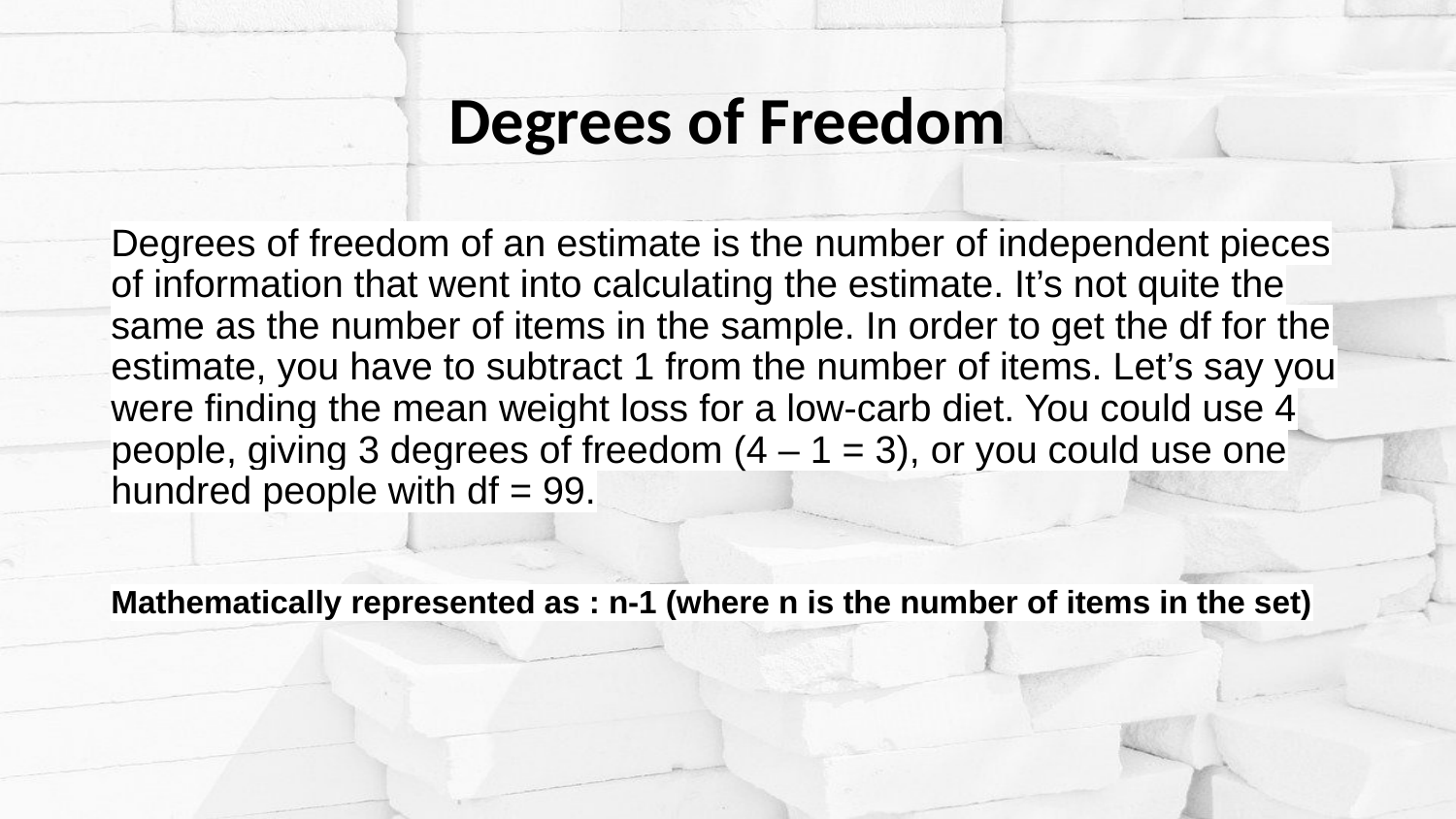

# Degrees of Freedom
Degrees of freedom of an estimate is the number of independent pieces of information that went into calculating the estimate. It’s not quite the same as the number of items in the sample. In order to get the df for the estimate, you have to subtract 1 from the number of items. Let’s say you were finding the mean weight loss for a low-carb diet. You could use 4 people, giving 3 degrees of freedom (4 – 1 = 3), or you could use one hundred people with df = 99.

Mathematically represented as : n-1 (where n is the number of items in the set)